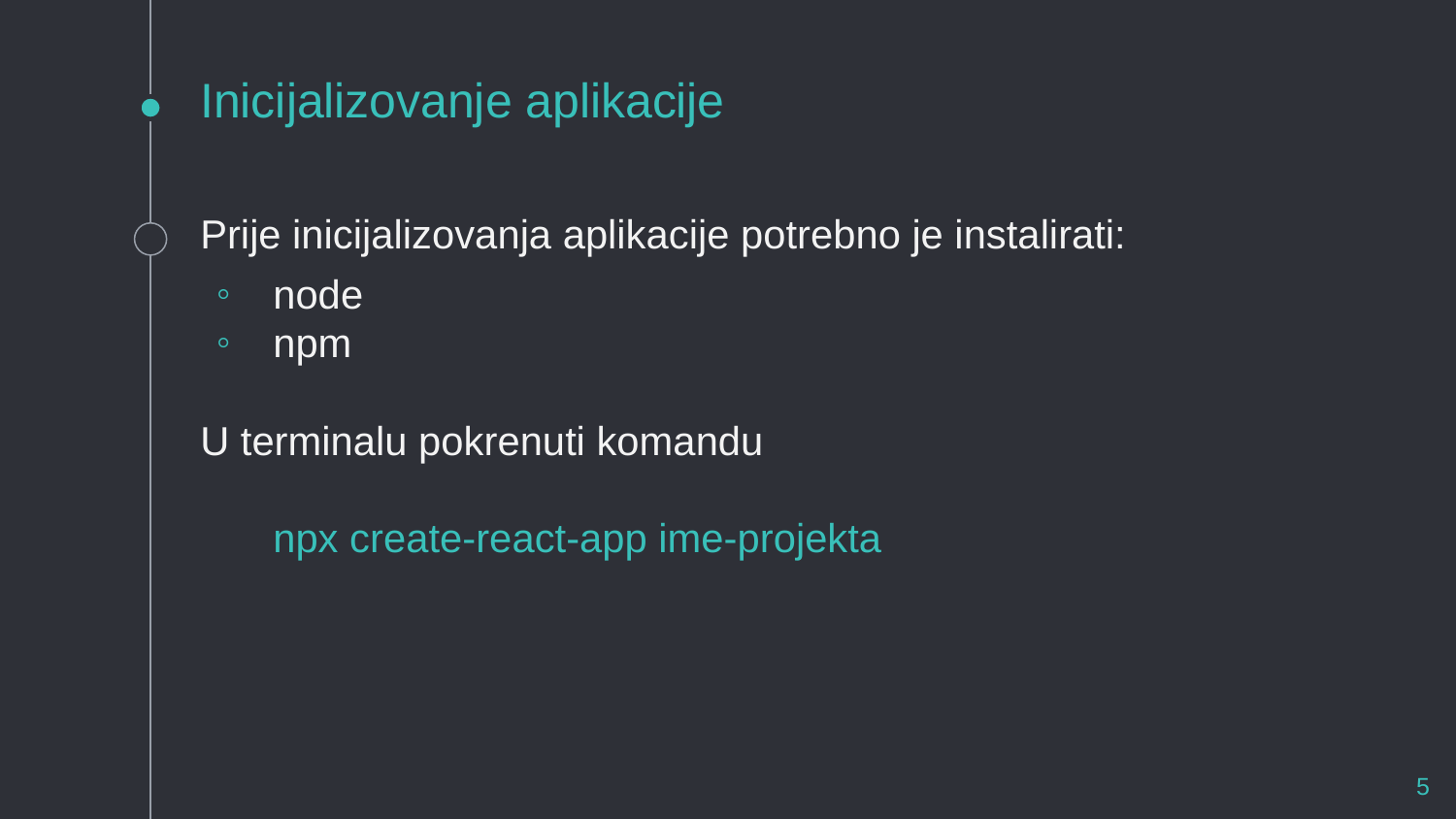

# Inicijalizovanje aplikacije
Prije inicijalizovanja aplikacije potrebno je instalirati:
node
npm

U terminalu pokrenuti komandu

npx create-react-app ime-projekta

5